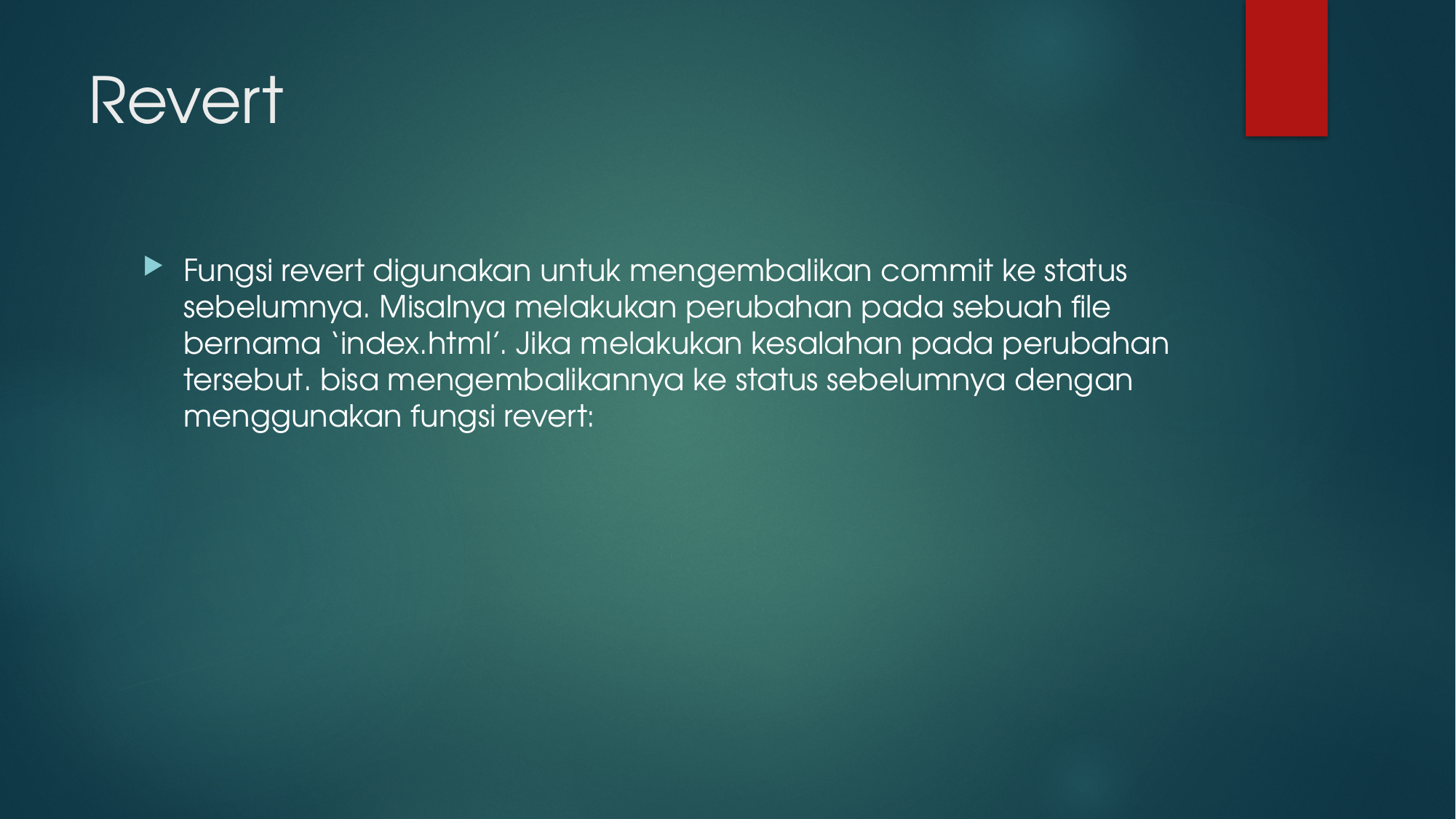

# Revert
Fungsi revert digunakan untuk mengembalikan commit ke status sebelumnya. Misalnya melakukan perubahan pada sebuah file bernama ‘index.html’. Jika melakukan kesalahan pada perubahan tersebut. bisa mengembalikannya ke status sebelumnya dengan menggunakan fungsi revert: